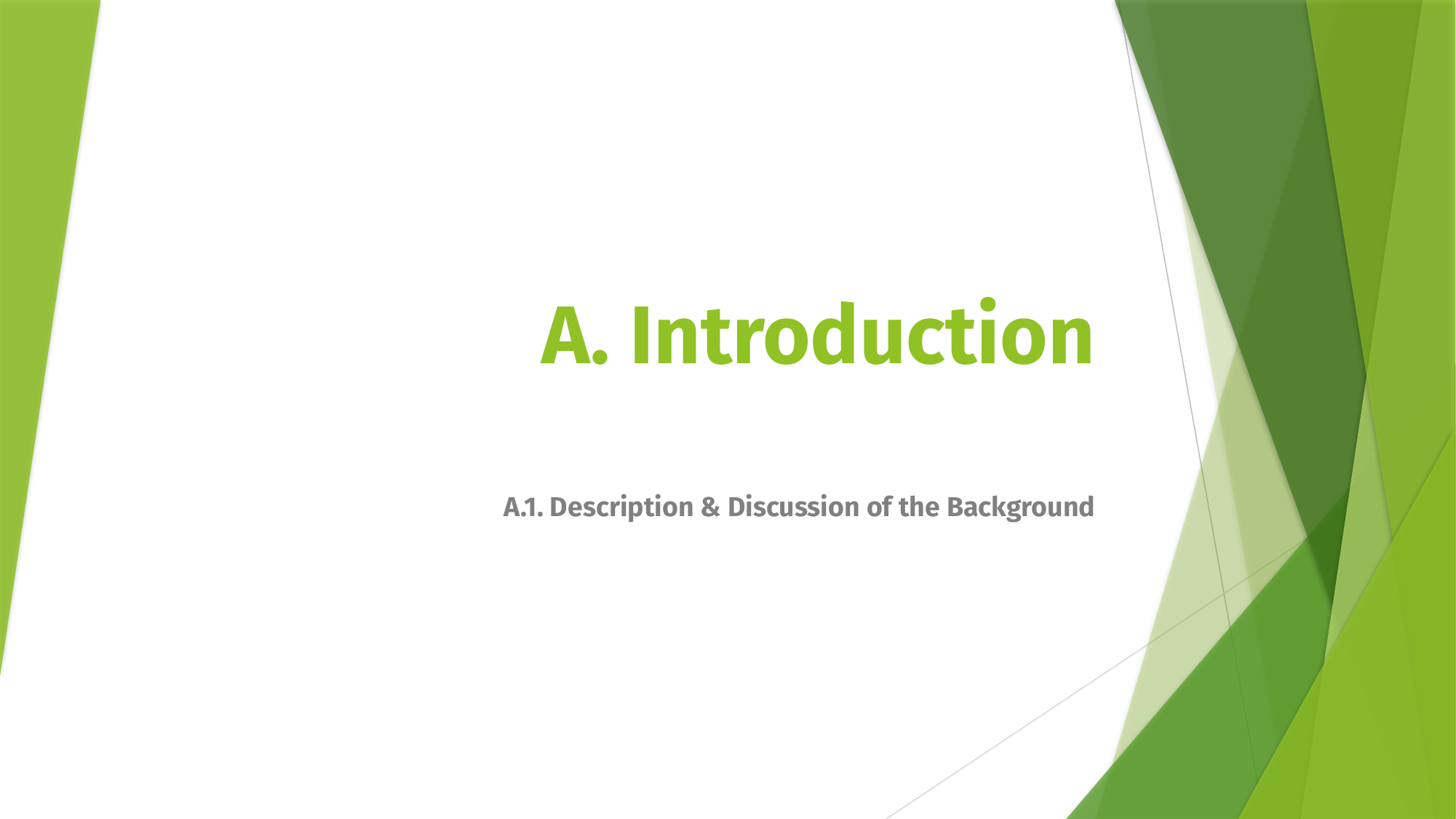

# A. Introduction
A.1. Description & Discussion of the Background